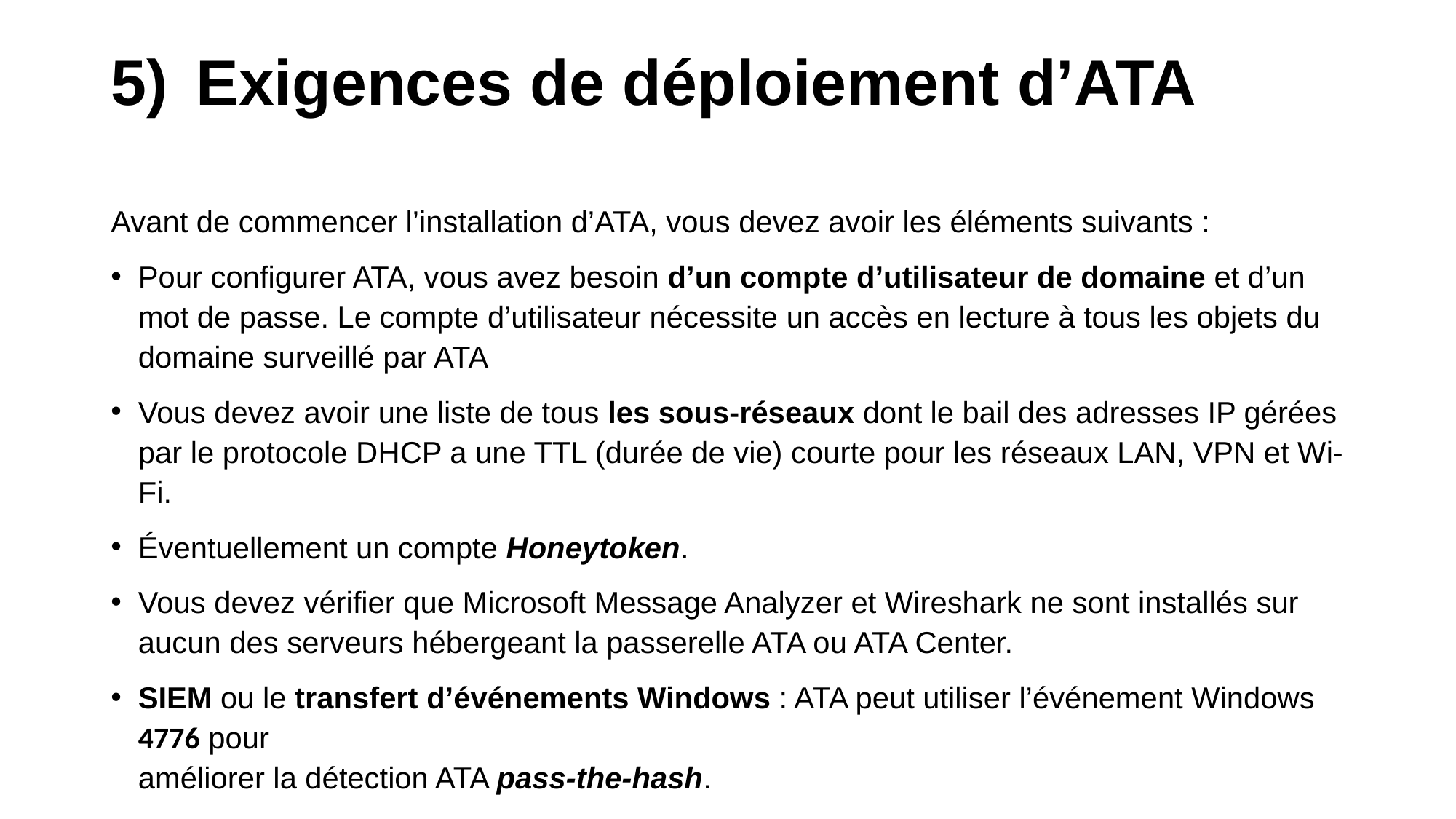

# Exigences de déploiement d’ATA
Avant de commencer l’installation d’ATA, vous devez avoir les éléments suivants :
Pour configurer ATA, vous avez besoin d’un compte d’utilisateur de domaine et d’un mot de passe. Le compte d’utilisateur nécessite un accès en lecture à tous les objets du domaine surveillé par ATA
Vous devez avoir une liste de tous les sous-réseaux dont le bail des adresses IP gérées par le protocole DHCP a une TTL (durée de vie) courte pour les réseaux LAN, VPN et Wi-Fi.
Éventuellement un compte Honeytoken.
Vous devez vérifier que Microsoft Message Analyzer et Wireshark ne sont installés sur aucun des serveurs hébergeant la passerelle ATA ou ATA Center.
SIEM ou le transfert d’événements Windows : ATA peut utiliser l’événement Windows 4776 pour
améliorer la détection ATA pass-the-hash.